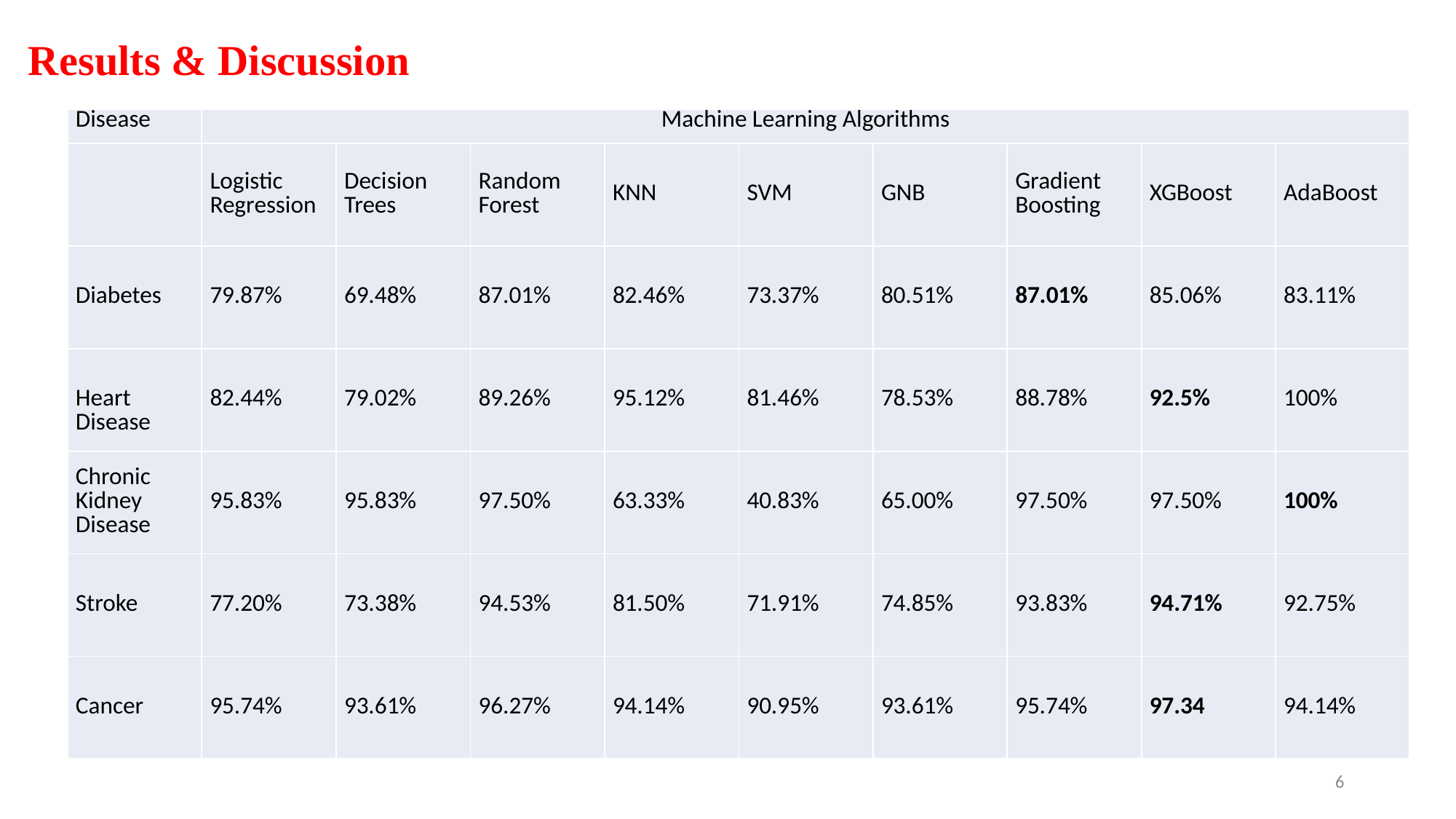

# Results & Discussion
| Disease | Machine Learning Algorithms |  |  |  |  |  |  |  |  |
| --- | --- | --- | --- | --- | --- | --- | --- | --- | --- |
|  | Logistic Regression | Decision Trees | Random Forest | KNN | SVM | GNB | Gradient Boosting | XGBoost | AdaBoost |
| Diabetes | 79.87% | 69.48% | 87.01% | 82.46% | 73.37% | 80.51% | 87.01% | 85.06% | 83.11% |
| Heart Disease | 82.44% | 79.02% | 89.26% | 95.12% | 81.46% | 78.53% | 88.78% | 92.5% | 100% |
| Chronic Kidney Disease | 95.83% | 95.83% | 97.50% | 63.33% | 40.83% | 65.00% | 97.50% | 97.50% | 100% |
| Stroke | 77.20% | 73.38% | 94.53% | 81.50% | 71.91% | 74.85% | 93.83% | 94.71% | 92.75% |
| Cancer | 95.74% | 93.61% | 96.27% | 94.14% | 90.95% | 93.61% | 95.74% | 97.34 | 94.14% |
6